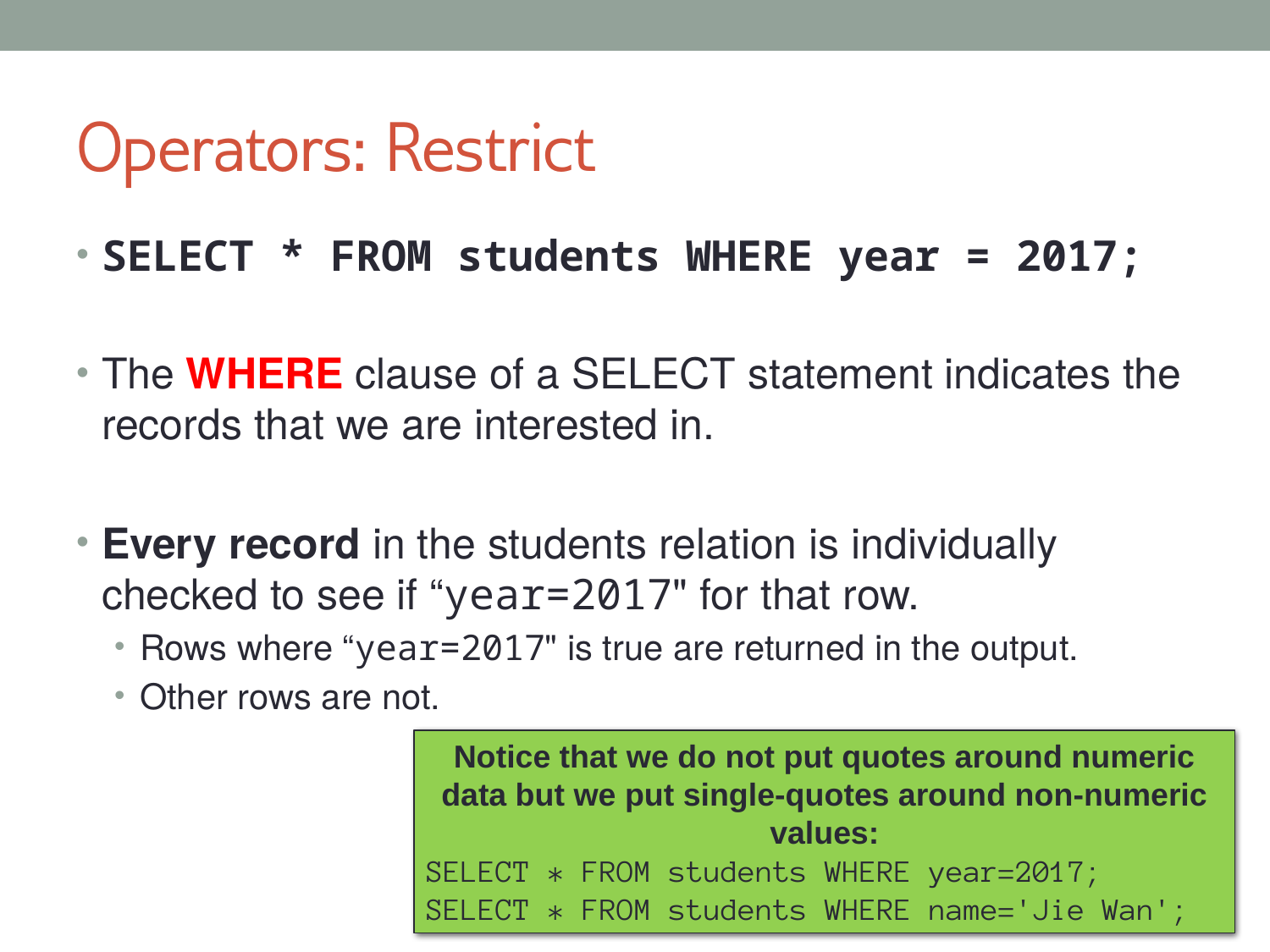

# Operators: Restrict
SELECT * FROM students WHERE year = 2017;

The WHERE clause of a SELECT statement indicates the records that we are interested in.

Every record in the students relation is individually checked to see if “year=2017" for that row.
Rows where “year=2017" is true are returned in the output.
Other rows are not.

Notice that we do not put quotes around numeric data but we put single-quotes around non-numeric values:
SELECT * FROM students WHERE year=2017;
SELECT * FROM students WHERE name='Jie Wan';